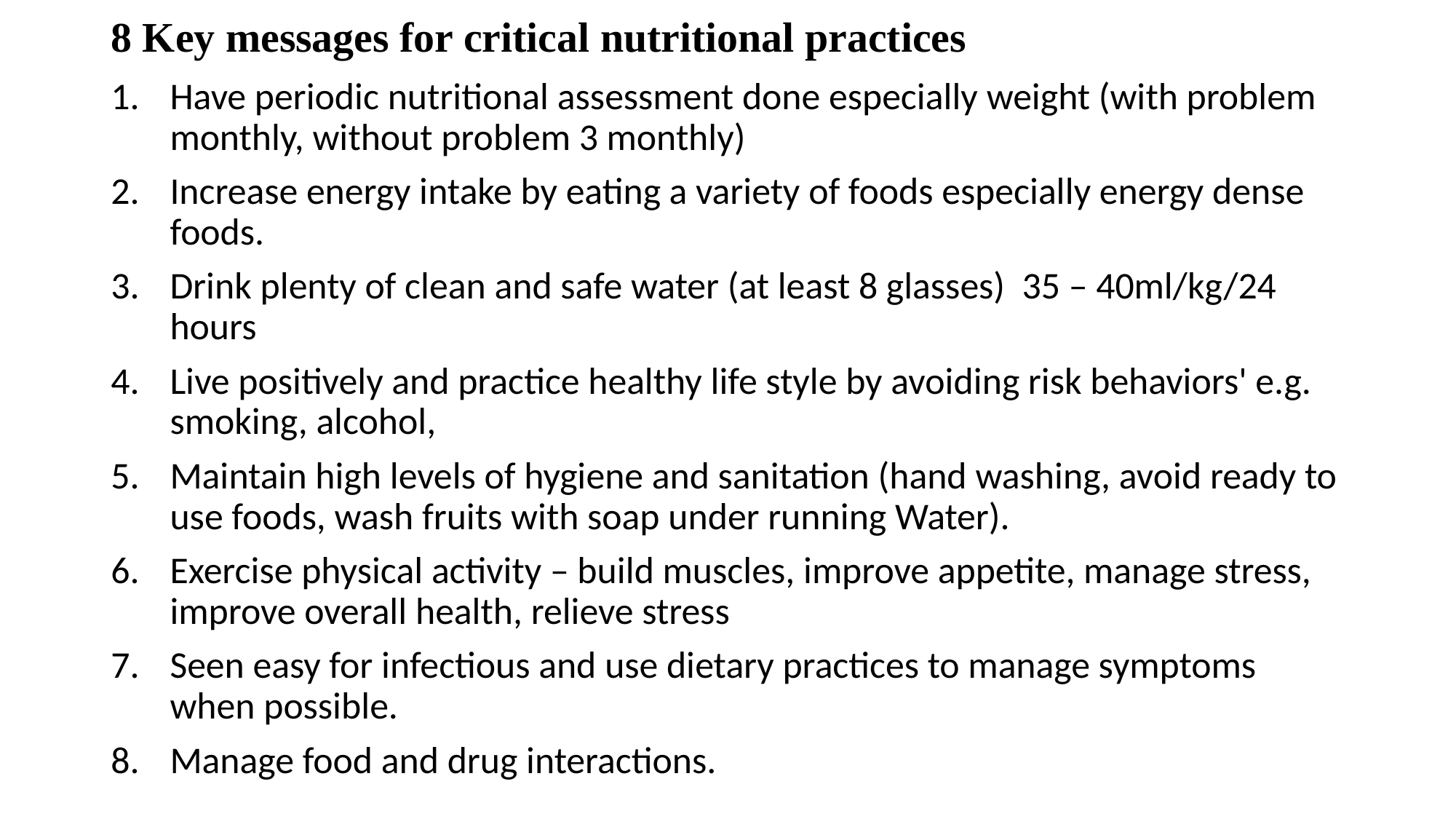

# 8 Key messages for critical nutritional practices
Have periodic nutritional assessment done especially weight (with problem monthly, without problem 3 monthly)
Increase energy intake by eating a variety of foods especially energy dense foods.
Drink plenty of clean and safe water (at least 8 glasses)  35 – 40ml/kg/24 hours
Live positively and practice healthy life style by avoiding risk behaviors' e.g. smoking, alcohol,
Maintain high levels of hygiene and sanitation (hand washing, avoid ready to use foods, wash fruits with soap under running Water).
Exercise physical activity – build muscles, improve appetite, manage stress, improve overall health, relieve stress
Seen easy for infectious and use dietary practices to manage symptoms when possible.
Manage food and drug interactions.